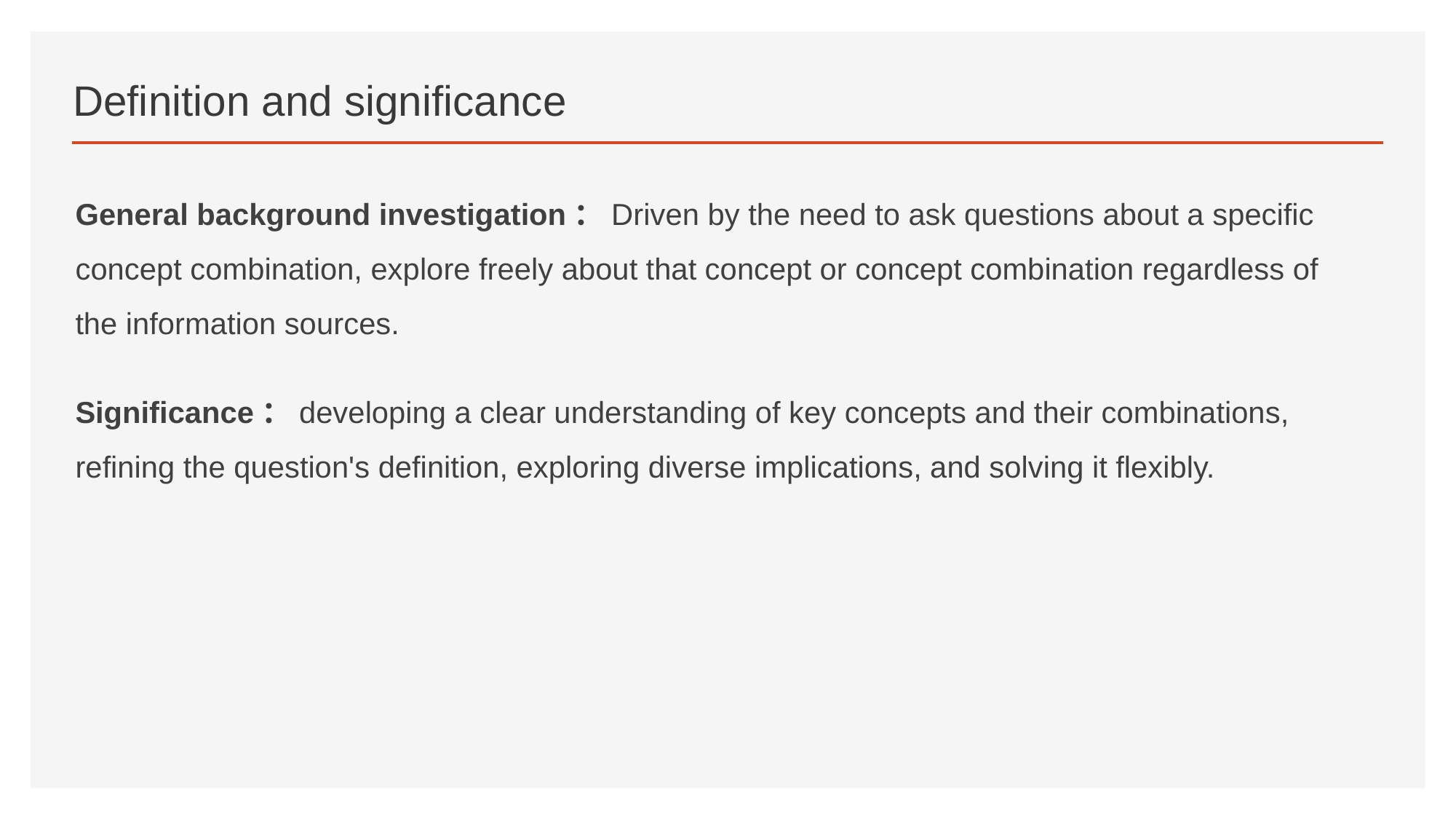

# Definition and significance
General background investigation：Driven by the need to ask questions about a specific concept combination, explore freely about that concept or concept combination regardless of the information sources.
Significance：developing a clear understanding of key concepts and their combinations, refining the question's definition, exploring diverse implications, and solving it flexibly.